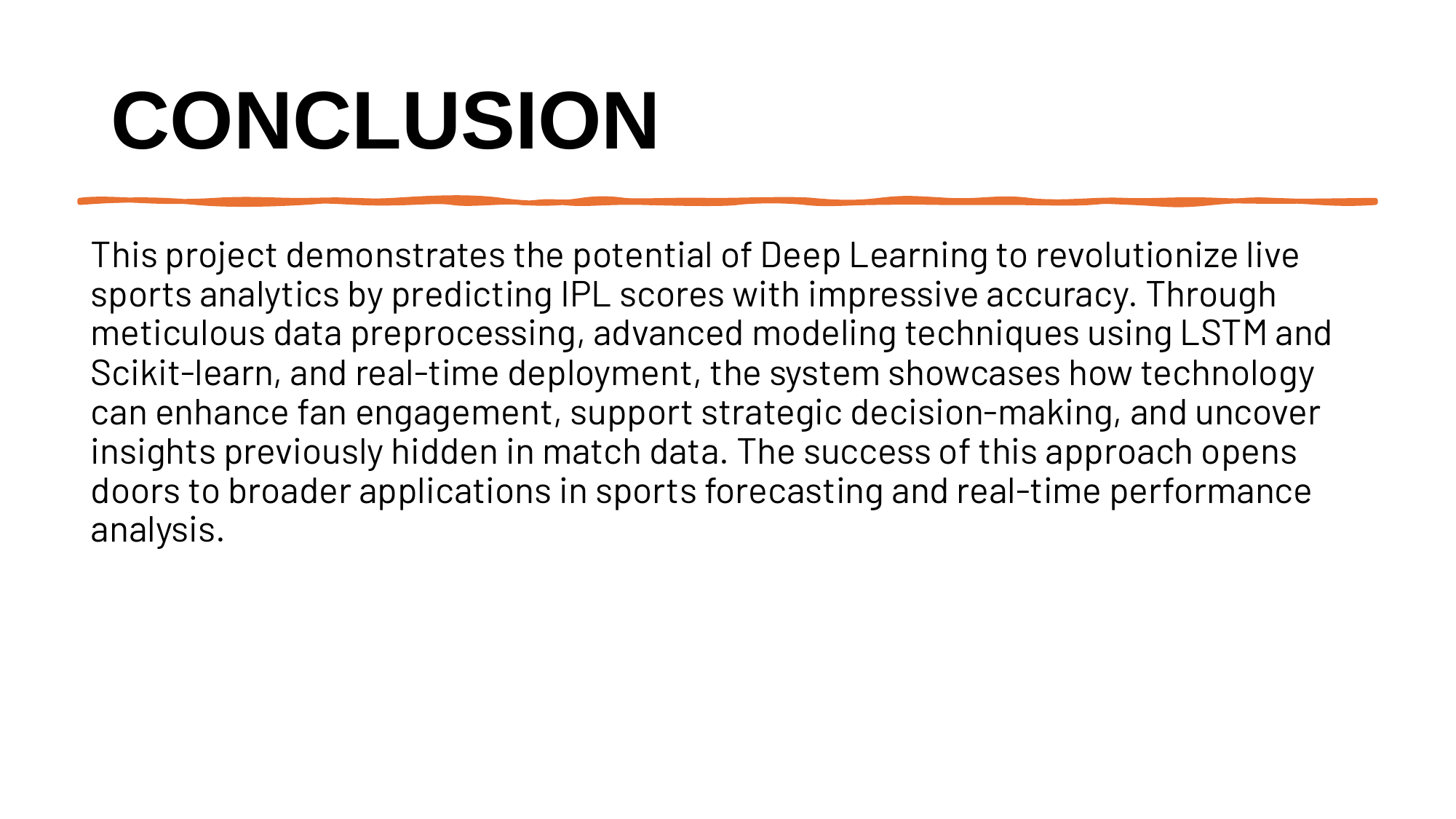

# Conclusion

This project demonstrates the potential of Deep Learning to revolutionize live sports analytics by predicting IPL scores with impressive accuracy. Through meticulous data preprocessing, advanced modeling techniques using LSTM and Scikit-learn, and real-time deployment, the system showcases how technology can enhance fan engagement, support strategic decision-making, and uncover insights previously hidden in match data. The success of this approach opens doors to broader applications in sports forecasting and real-time performance analysis.